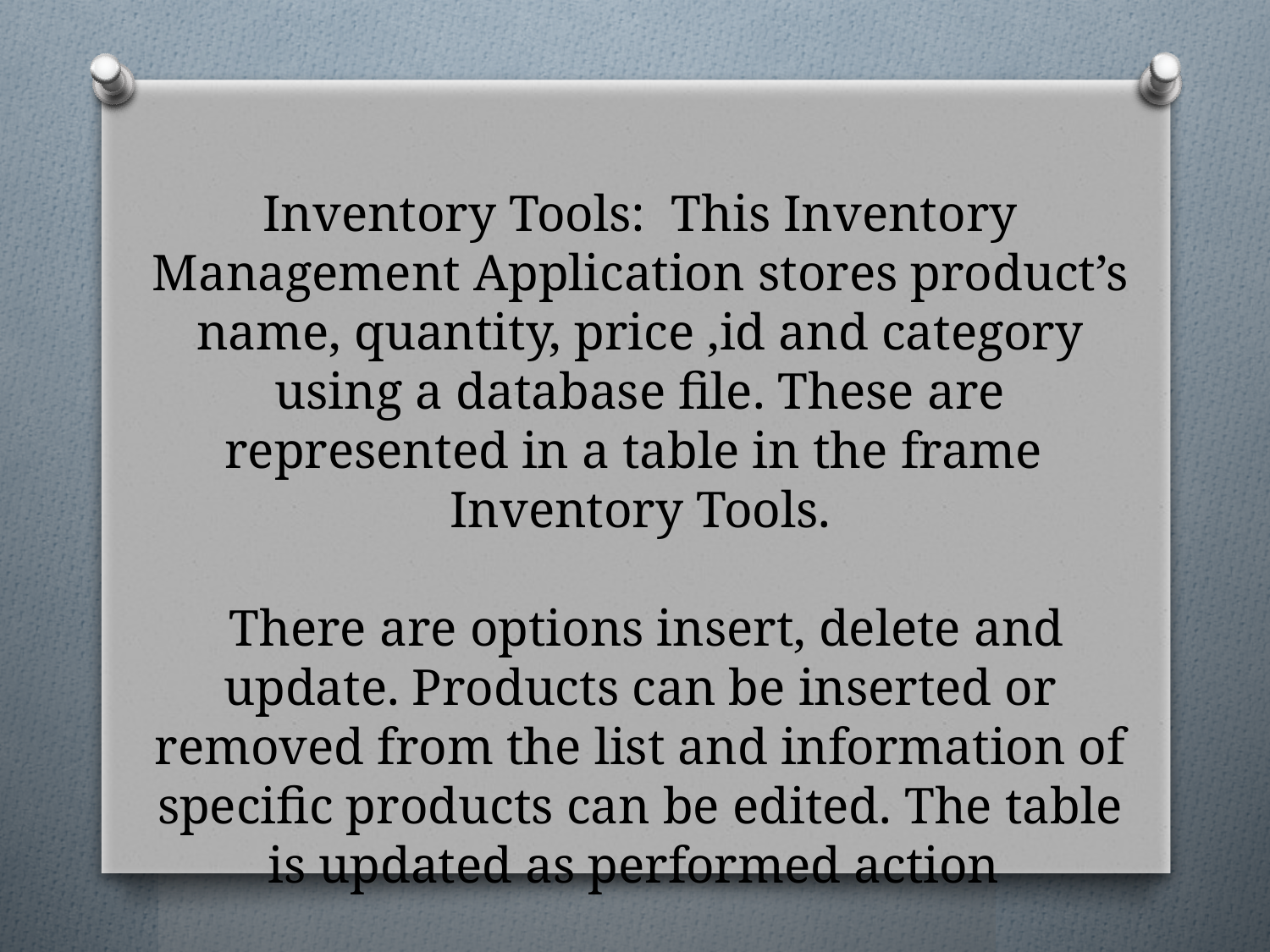

# Inventory Tools:  This Inventory Management Application stores product’s name, quantity, price ,id and category using a database file. These are represented in a table in the frame Inventory Tools. There are options insert, delete and update. Products can be inserted or removed from the list and information of specific products can be edited. The table is updated as performed action